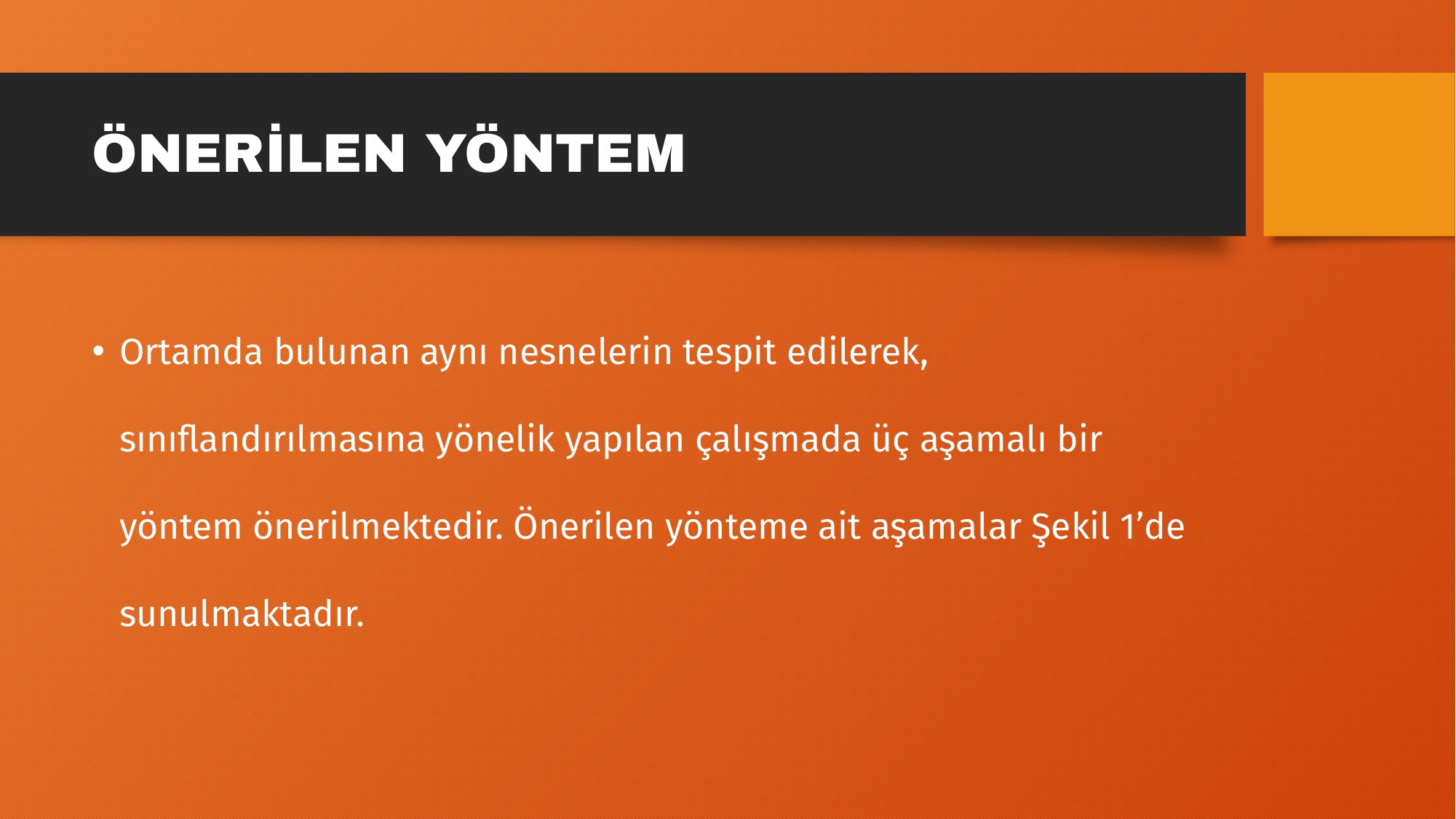

# ÖNERİLEN YÖNTEM
Ortamda bulunan aynı nesnelerin tespit edilerek, sınıflandırılmasına yönelik yapılan çalışmada üç aşamalı bir yöntem önerilmektedir. Önerilen yönteme ait aşamalar Şekil 1’de sunulmaktadır.